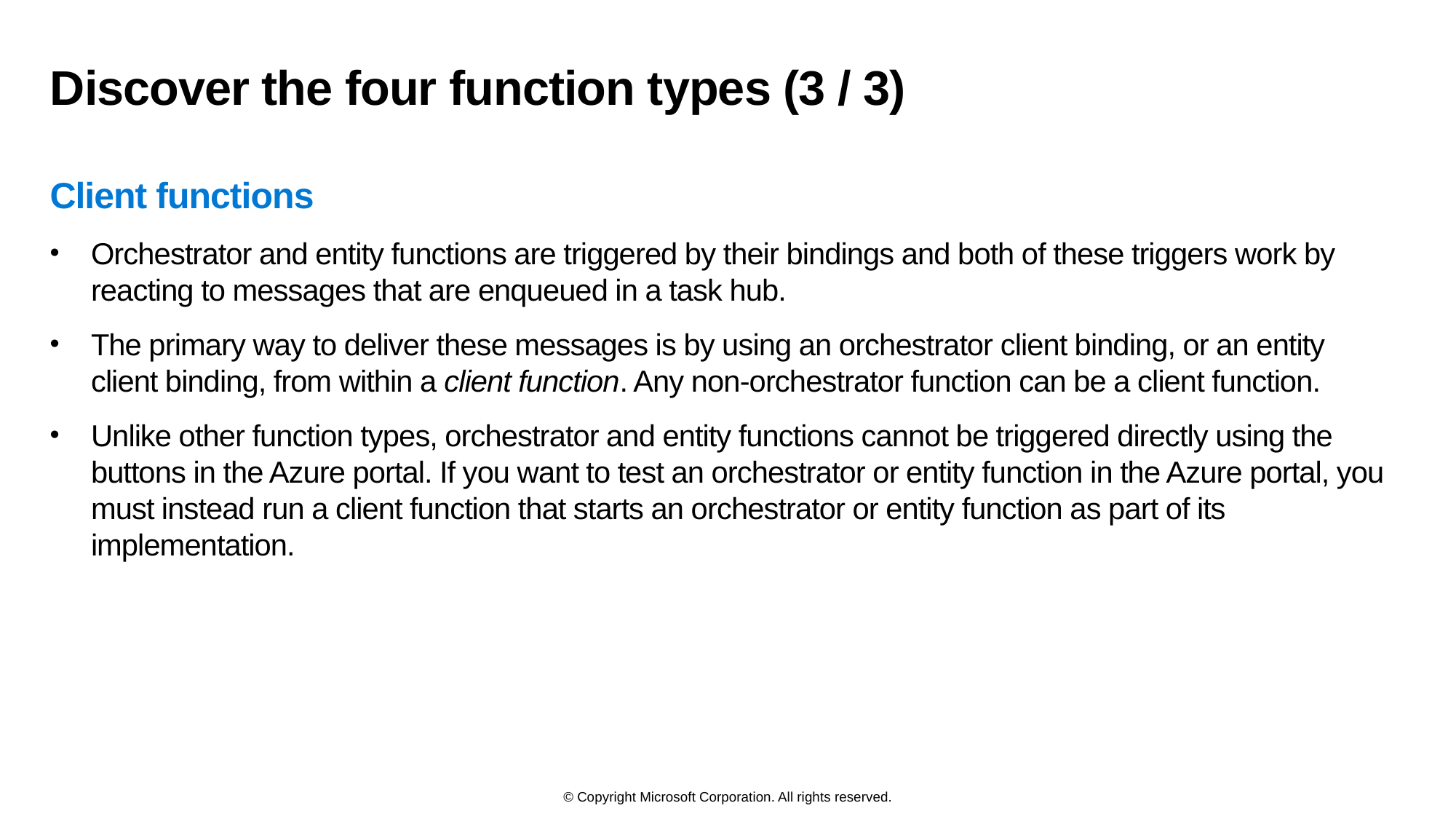

# Discover the four function types (3 / 3)
Client functions
Orchestrator and entity functions are triggered by their bindings and both of these triggers work by reacting to messages that are enqueued in a task hub.
The primary way to deliver these messages is by using an orchestrator client binding, or an entity client binding, from within a client function. Any non-orchestrator function can be a client function.
Unlike other function types, orchestrator and entity functions cannot be triggered directly using the buttons in the Azure portal. If you want to test an orchestrator or entity function in the Azure portal, you must instead run a client function that starts an orchestrator or entity function as part of its implementation.